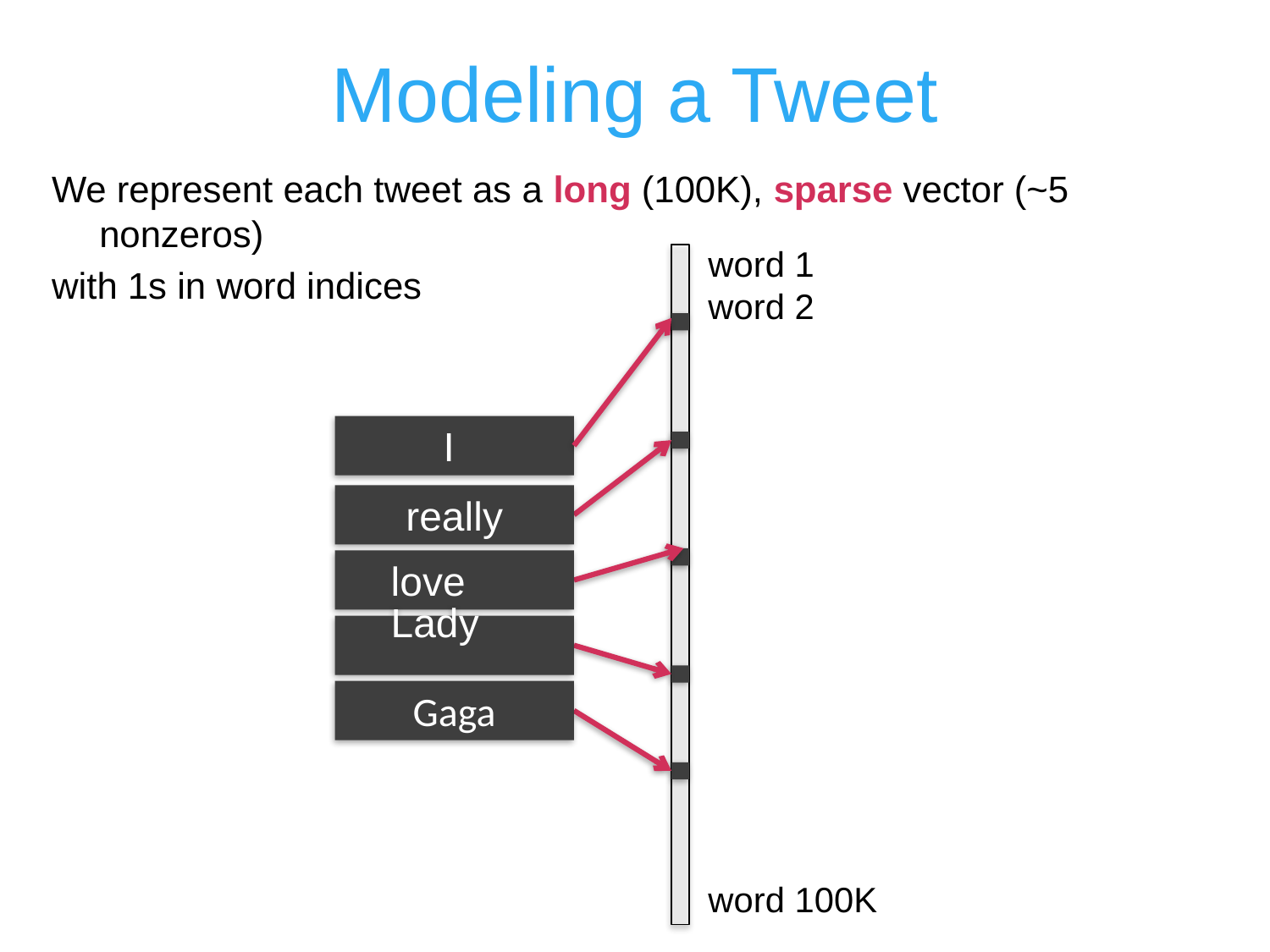

# Modeling a Tweet
We represent each tweet as a long (100K), sparse vector (~5 nonzeros)
with 1s in word indices

word 1
word 2

word 100K

I

really

love
Lady

Gaga